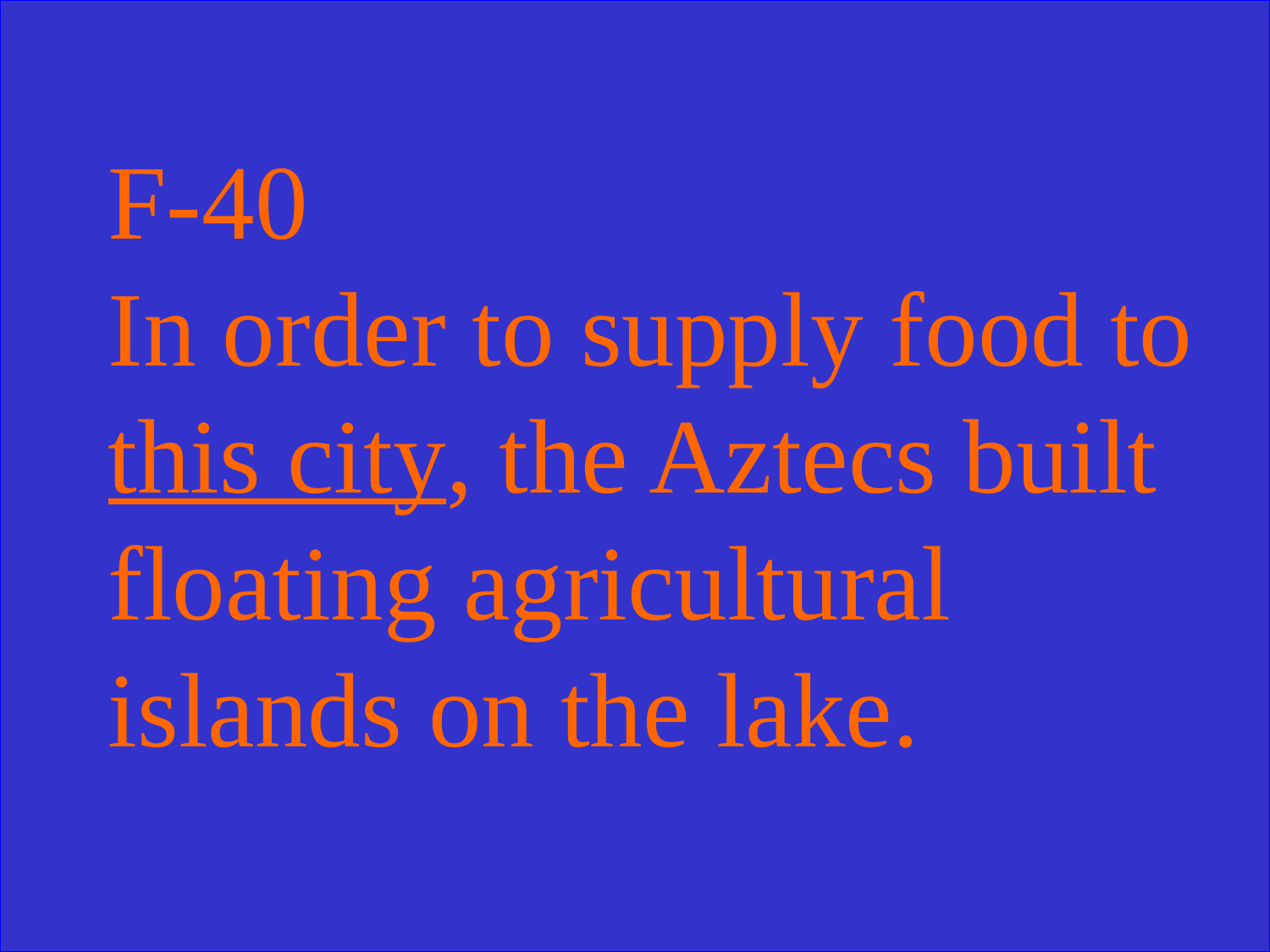

# F-40 In order to supply food to this city, the Aztecs built floating agricultural islands on the lake.